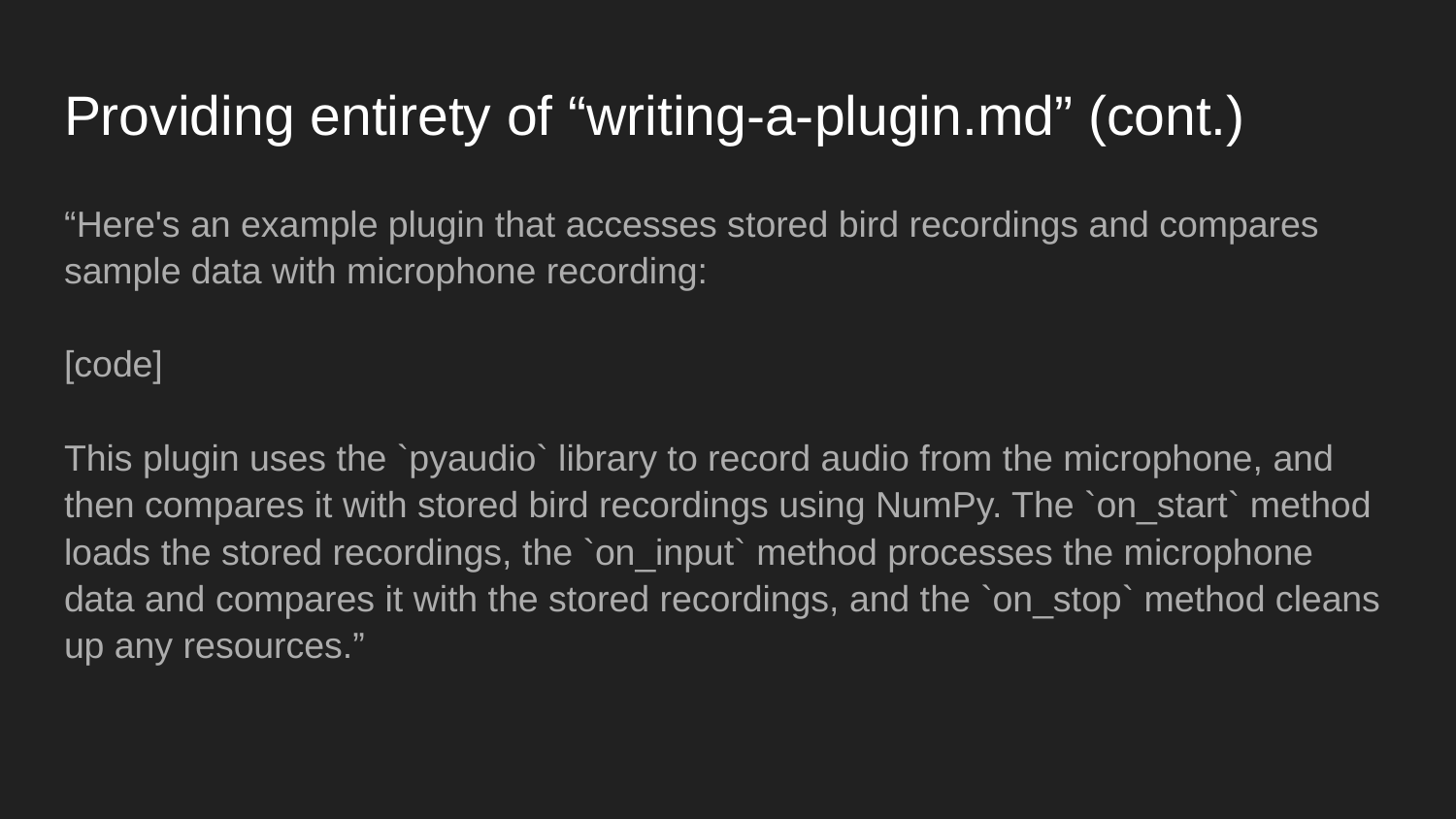

# Providing entirety of “writing-a-plugin.md” (cont.)

“Here's an example plugin that accesses stored bird recordings and compares sample data with microphone recording:

[code]

This plugin uses the `pyaudio` library to record audio from the microphone, and then compares it with stored bird recordings using NumPy. The `on_start` method loads the stored recordings, the `on_input` method processes the microphone data and compares it with the stored recordings, and the `on_stop` method cleans up any resources.”